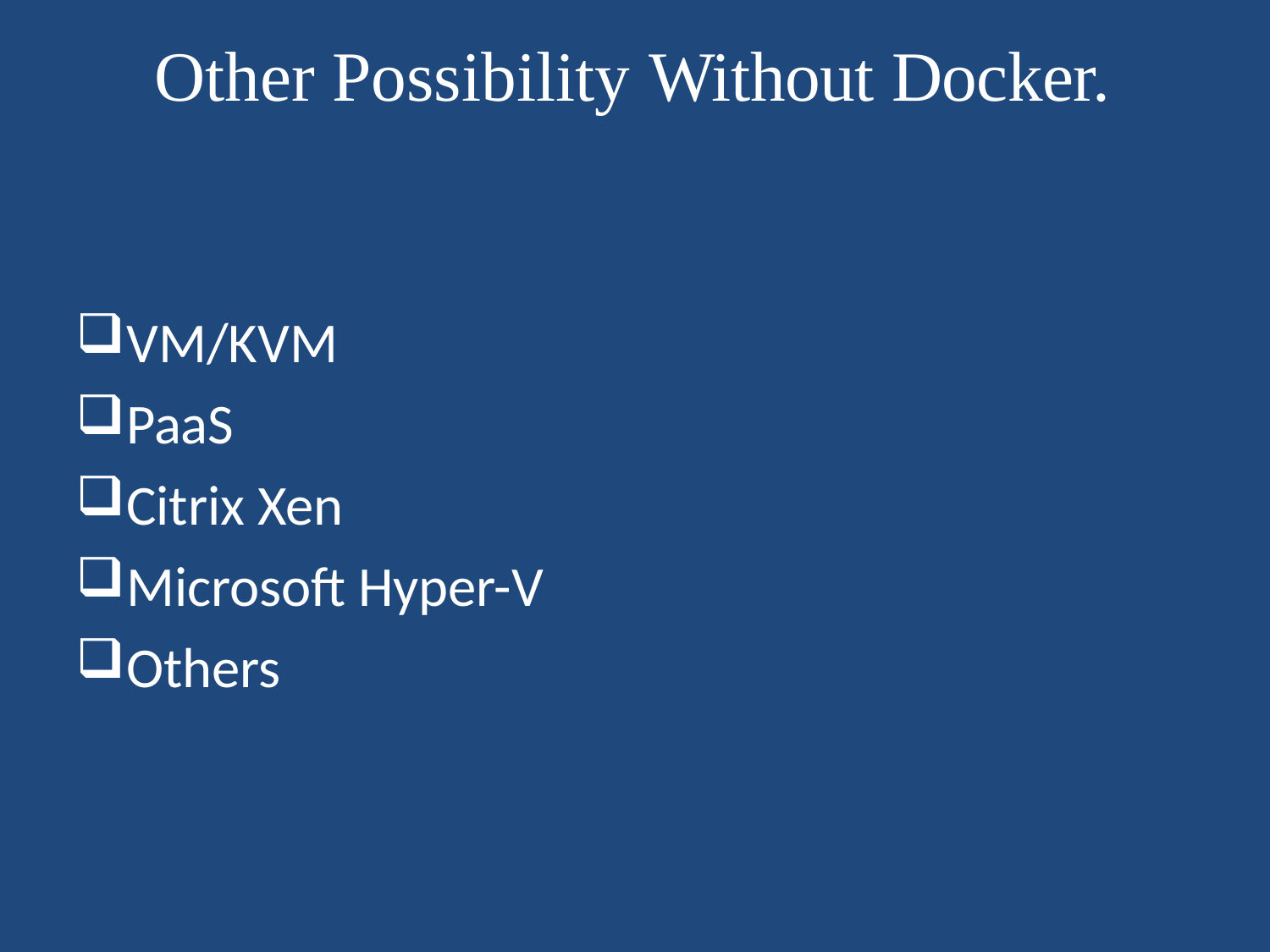

# Other Possibility Without Docker.
VM/KVM
PaaS
Citrix Xen
Microsoft Hyper-V
Others